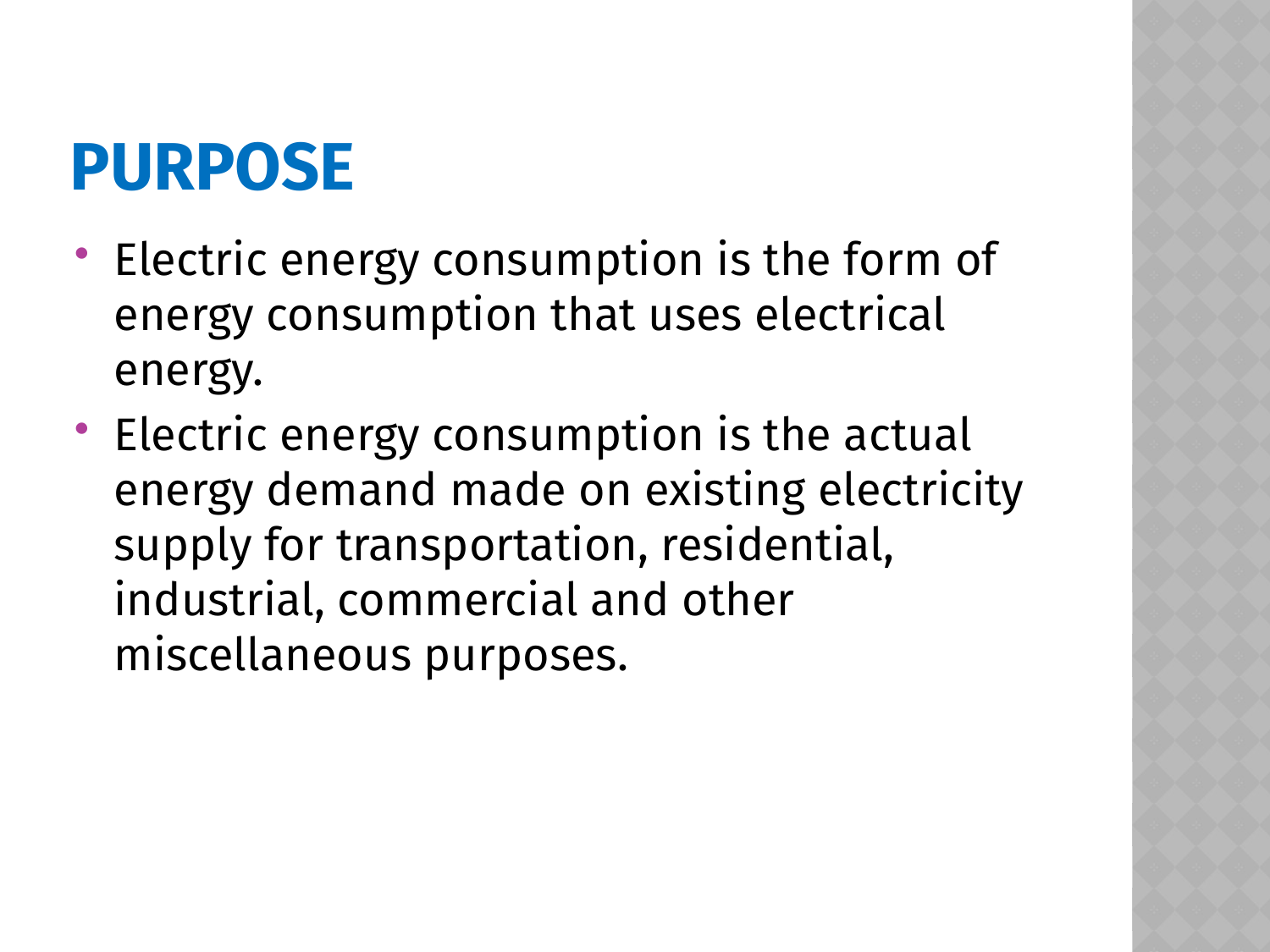

# PURPOSE
Electric energy consumption is the form of energy consumption that uses electrical energy.
Electric energy consumption is the actual energy demand made on existing electricity supply for transportation, residential, industrial, commercial and other miscellaneous purposes.